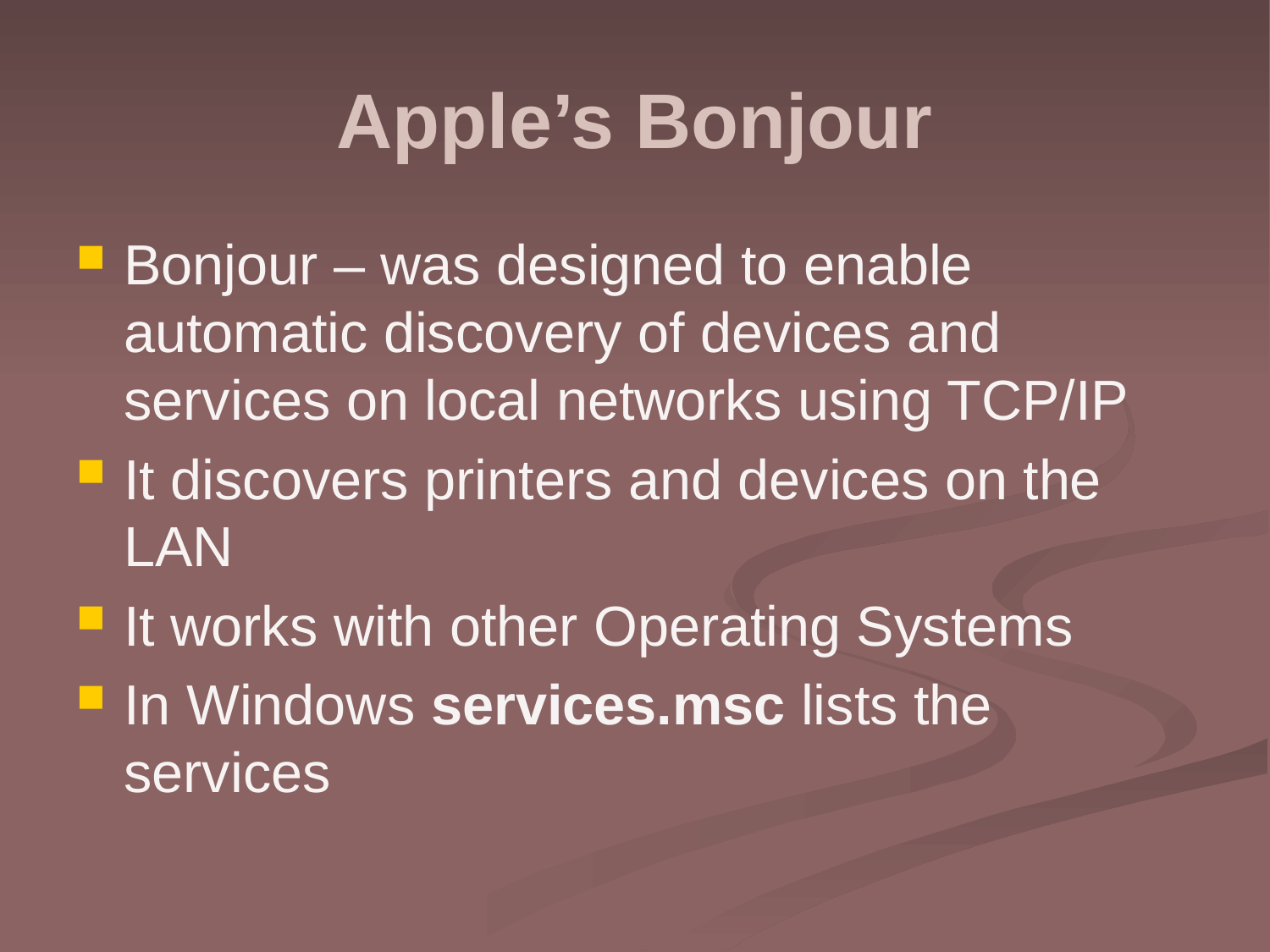

# Apple’s Bonjour
Bonjour – was designed to enable automatic discovery of devices and services on local networks using TCP/IP
It discovers printers and devices on the LAN
It works with other Operating Systems
In Windows services.msc lists the services